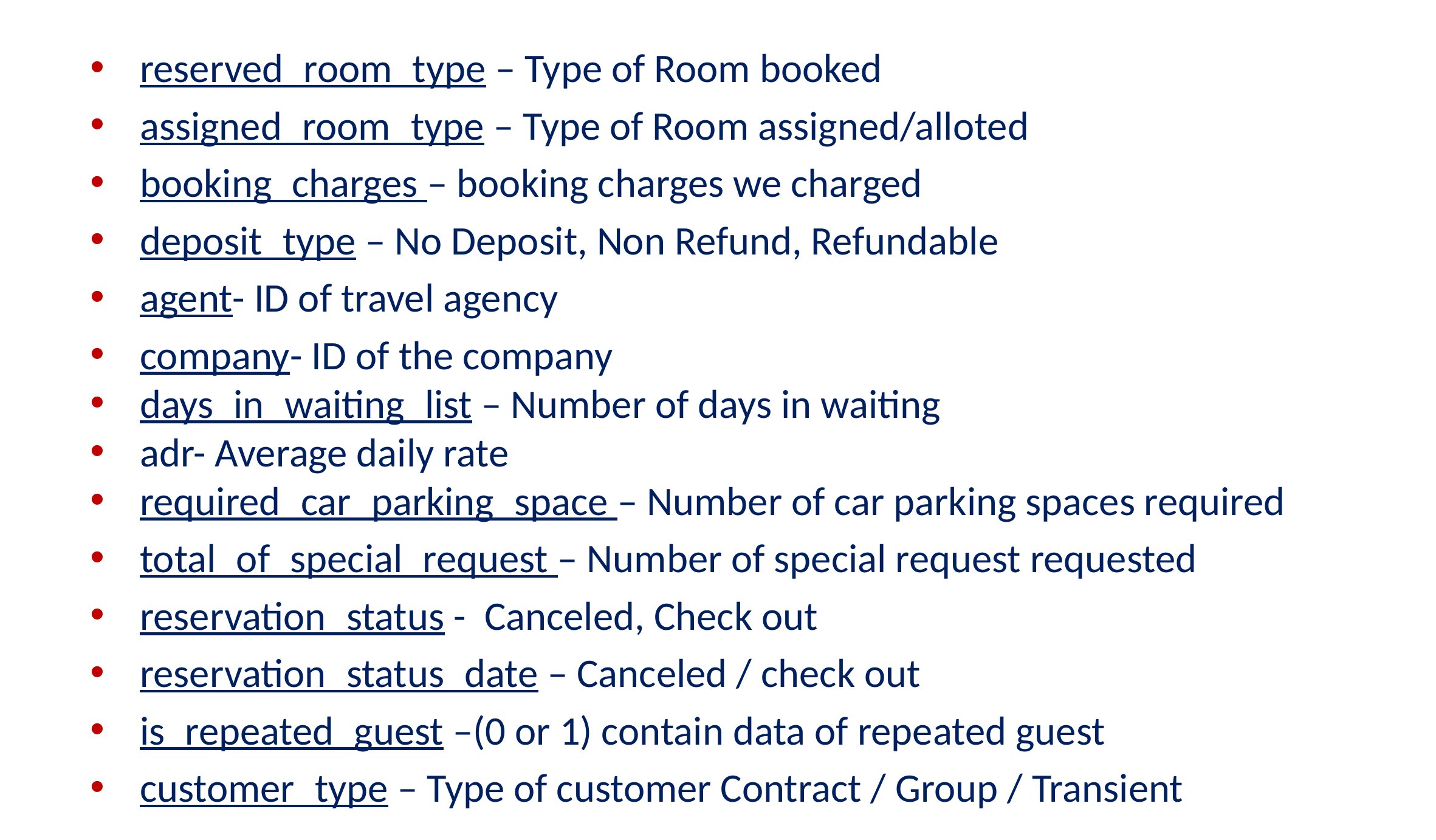

reserved_room_type – Type of Room booked
assigned_room_type – Type of Room assigned/alloted
booking_charges – booking charges we charged
deposit_type – No Deposit, Non Refund, Refundable
agent- ID of travel agency
company- ID of the company
days_in_waiting_list – Number of days in waiting
adr- Average daily rate
required_car_parking_space – Number of car parking spaces required
total_of_special_request – Number of special request requested
reservation_status -  Canceled, Check out
reservation_status_date – Canceled / check out
is_repeated_guest –(0 or 1) contain data of repeated guest
customer_type – Type of customer Contract / Group / Transient